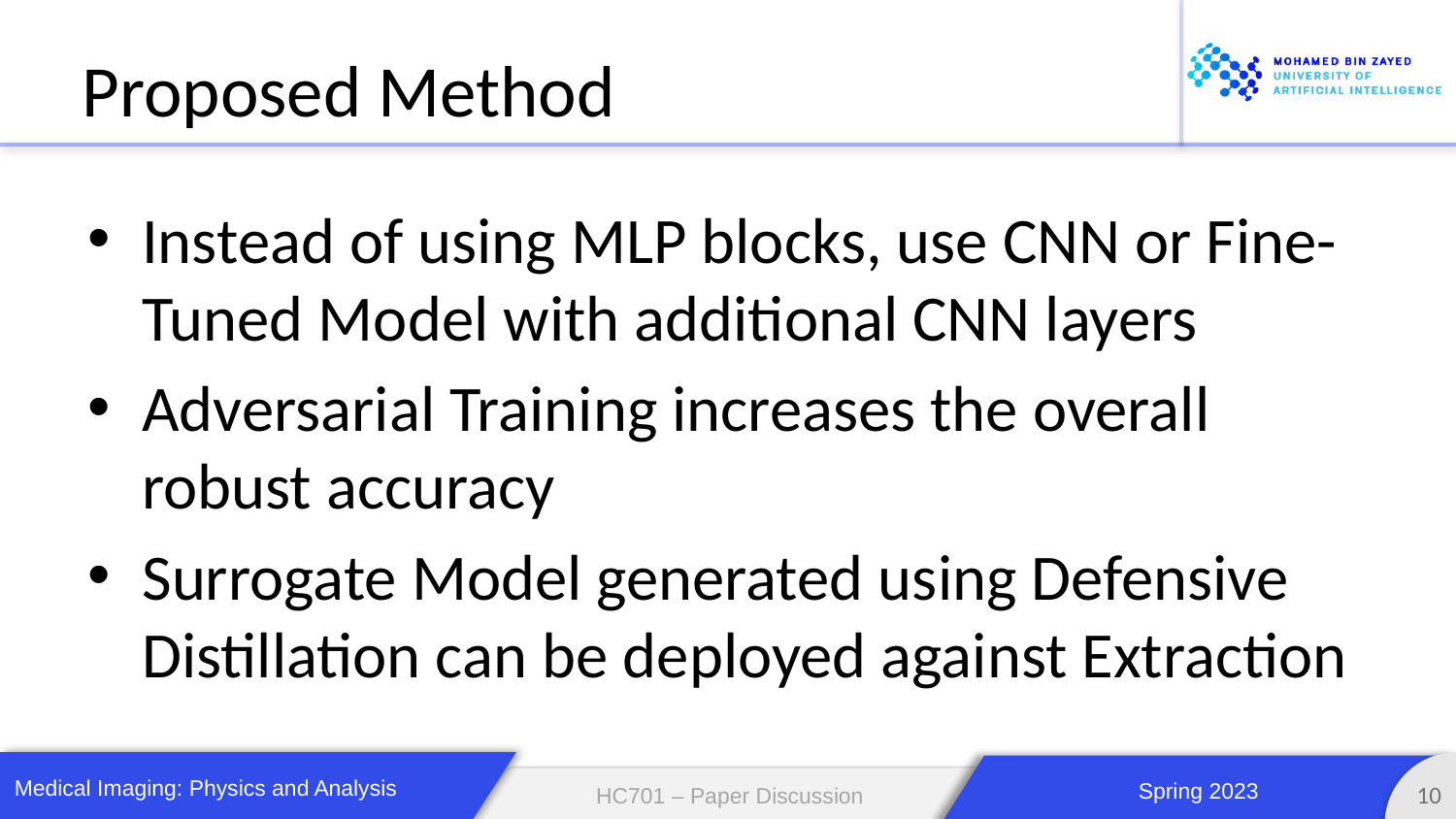

# Proposed Method
Instead of using MLP blocks, use CNN or Fine-Tuned Model with additional CNN layers
Adversarial Training increases the overall robust accuracy
Surrogate Model generated using Defensive Distillation can be deployed against Extraction